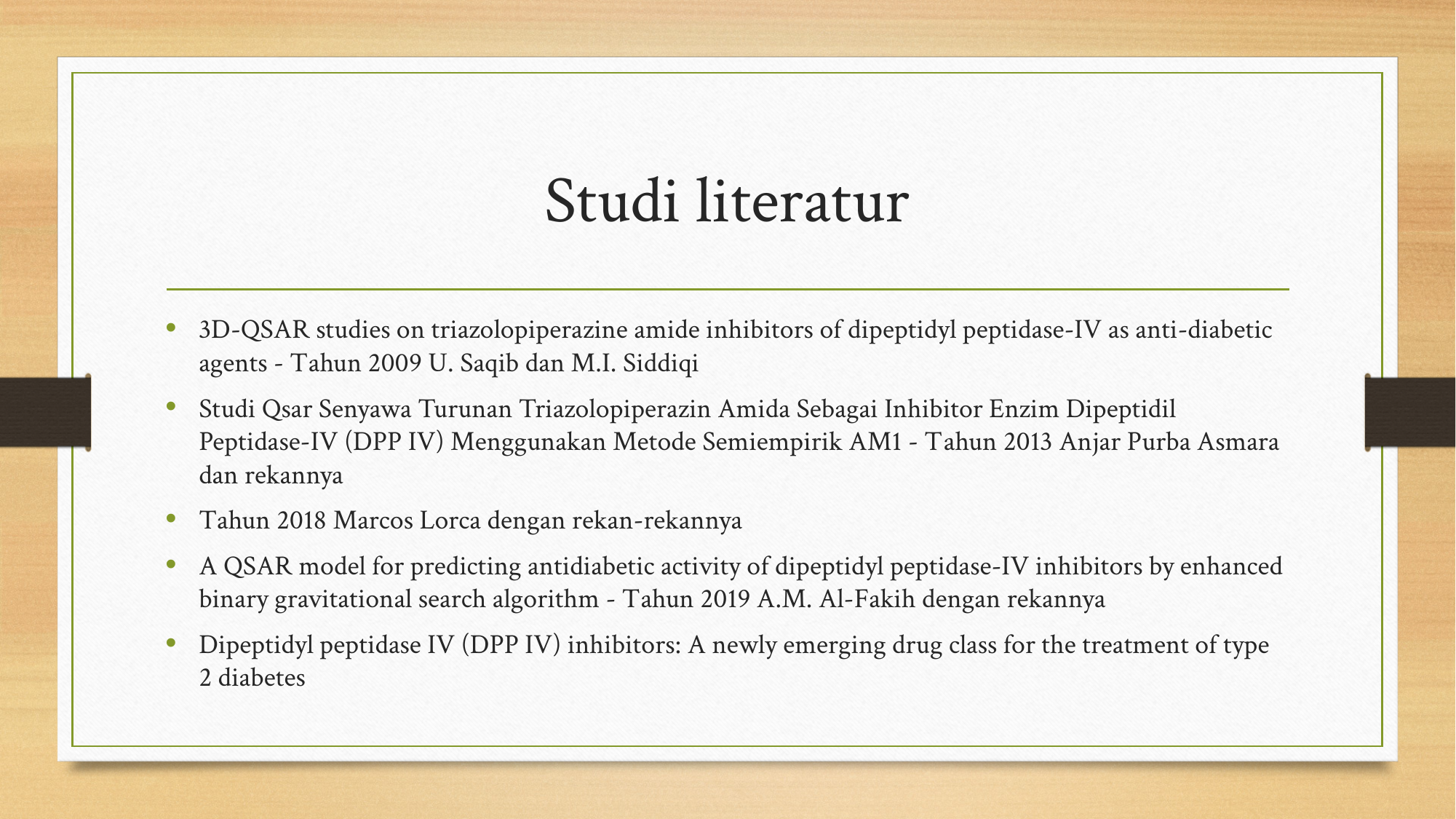

# Studi literatur
3D-QSAR studies on triazolopiperazine amide inhibitors of dipeptidyl peptidase-IV as anti-diabetic agents - Tahun 2009 U. Saqib dan M.I. Siddiqi
Studi Qsar Senyawa Turunan Triazolopiperazin Amida Sebagai Inhibitor Enzim Dipeptidil Peptidase-IV (DPP IV) Menggunakan Metode Semiempirik AM1 - Tahun 2013 Anjar Purba Asmara dan rekannya
Tahun 2018 Marcos Lorca dengan rekan-rekannya
A QSAR model for predicting antidiabetic activity of dipeptidyl peptidase-IV inhibitors by enhanced binary gravitational search algorithm - Tahun 2019 A.M. Al-Fakih dengan rekannya
Dipeptidyl peptidase IV (DPP IV) inhibitors: A newly emerging drug class for the treatment of type 2 diabetes